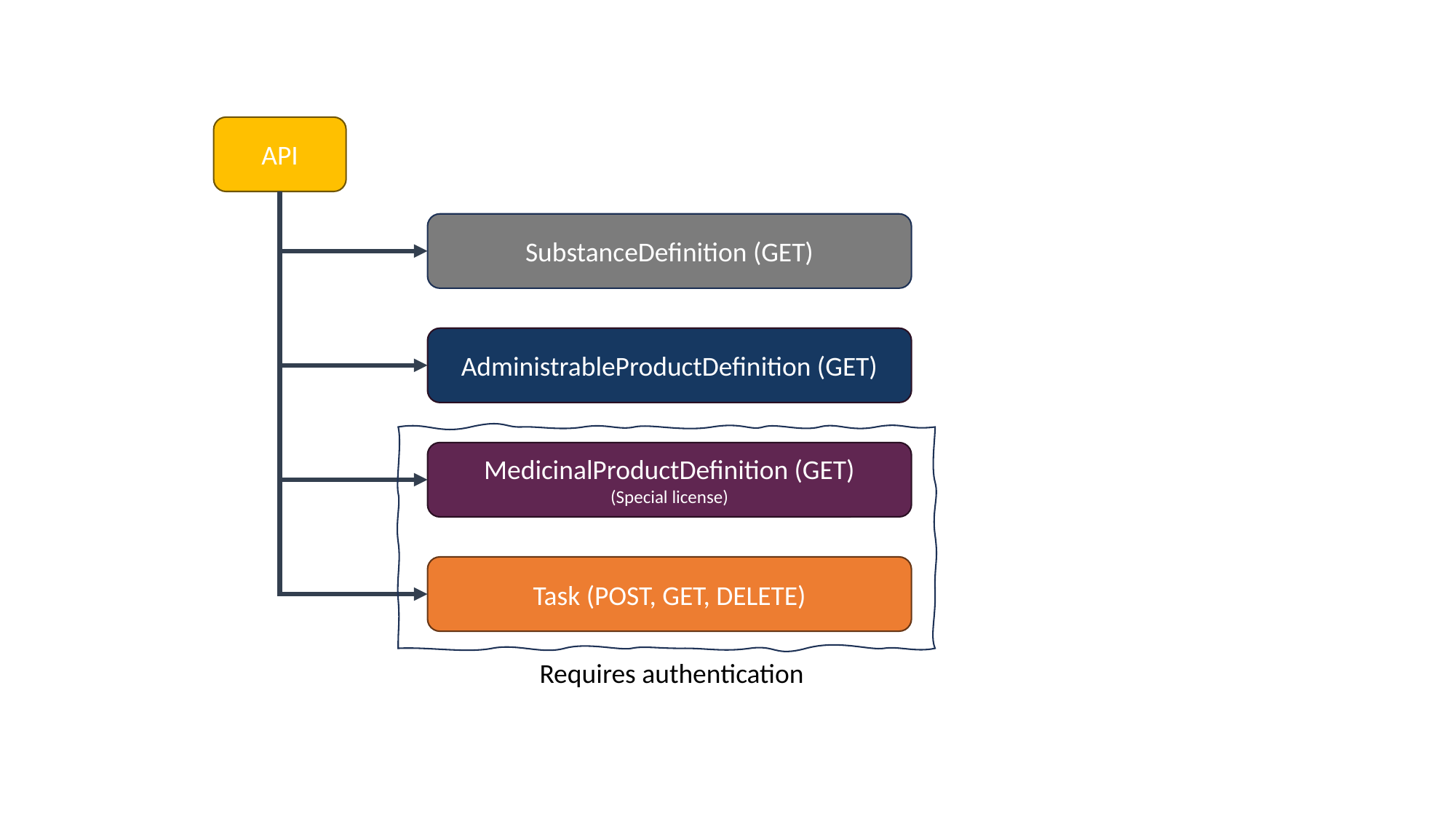

API
SubstanceDefinition (GET)
AdministrableProductDefinition (GET)

MedicinalProductDefinition (GET)
(Special license)
Task (POST, GET, DELETE)
Requires authentication